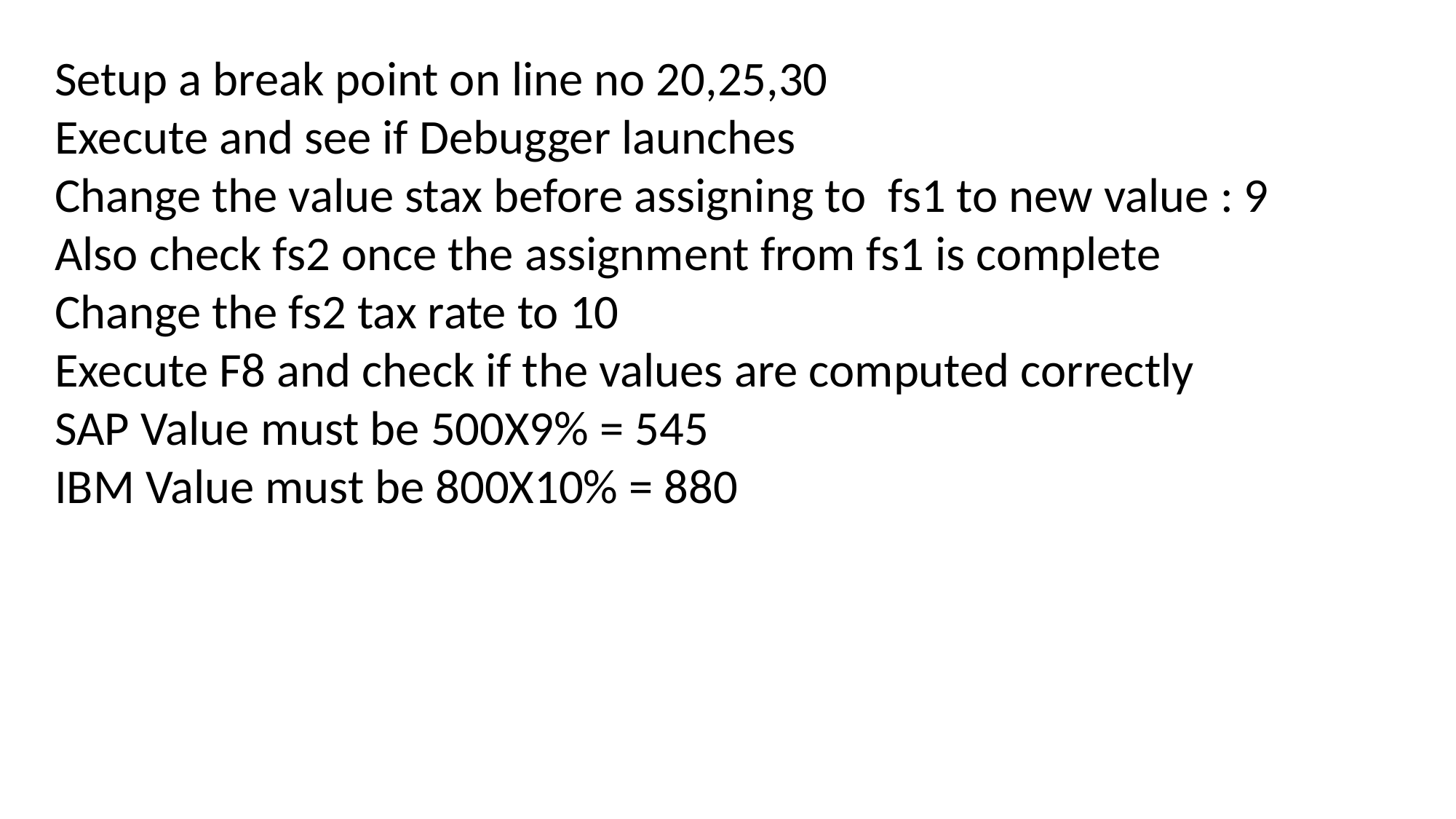

Setup a break point on line no 20,25,30
Execute and see if Debugger launches
Change the value stax before assigning to  fs1 to new value : 9
Also check fs2 once the assignment from fs1 is complete
Change the fs2 tax rate to 10
Execute F8 and check if the values are computed correctly
SAP Value must be 500X9% = 545
IBM Value must be 800X10% = 880